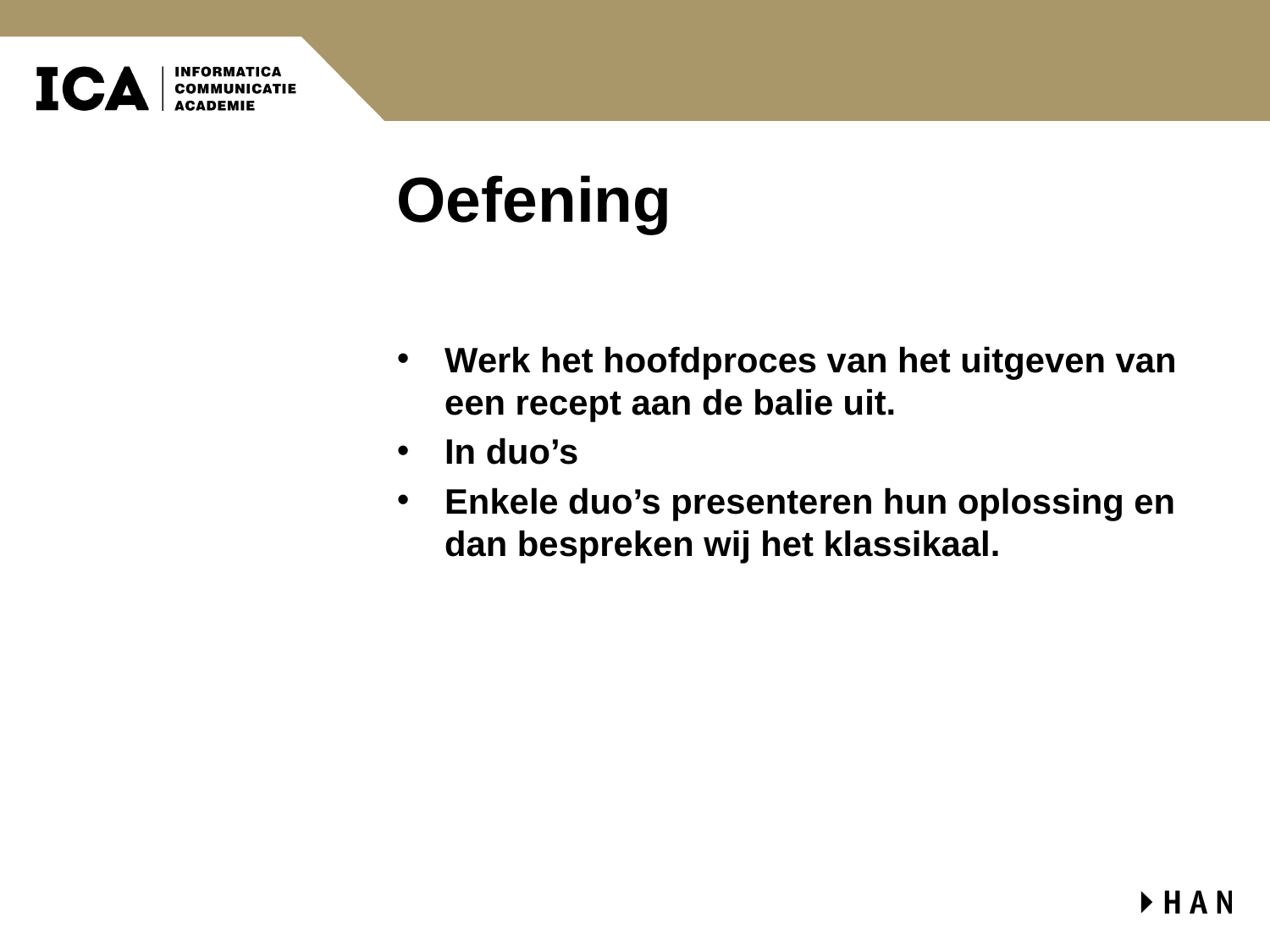

# Oefening

Werk het hoofdproces van het uitgeven van een recept aan de balie uit.
In duo’s
Enkele duo’s presenteren hun oplossing en dan bespreken wij het klassikaal.